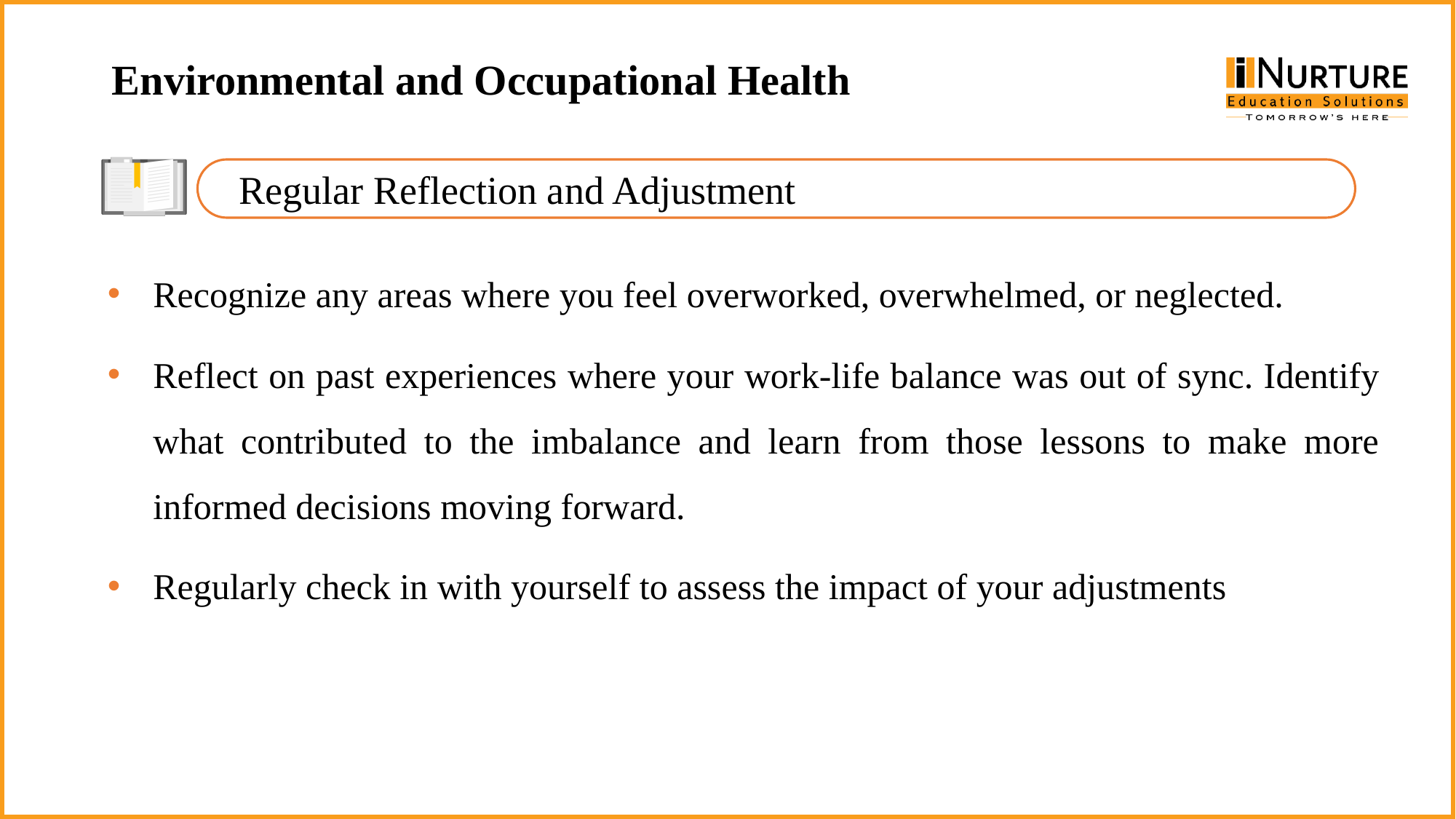

Environmental and Occupational Health
Regular Reflection and Adjustment
Recognize any areas where you feel overworked, overwhelmed, or neglected.
Reflect on past experiences where your work-life balance was out of sync. Identify what contributed to the imbalance and learn from those lessons to make more informed decisions moving forward.
Regularly check in with yourself to assess the impact of your adjustments